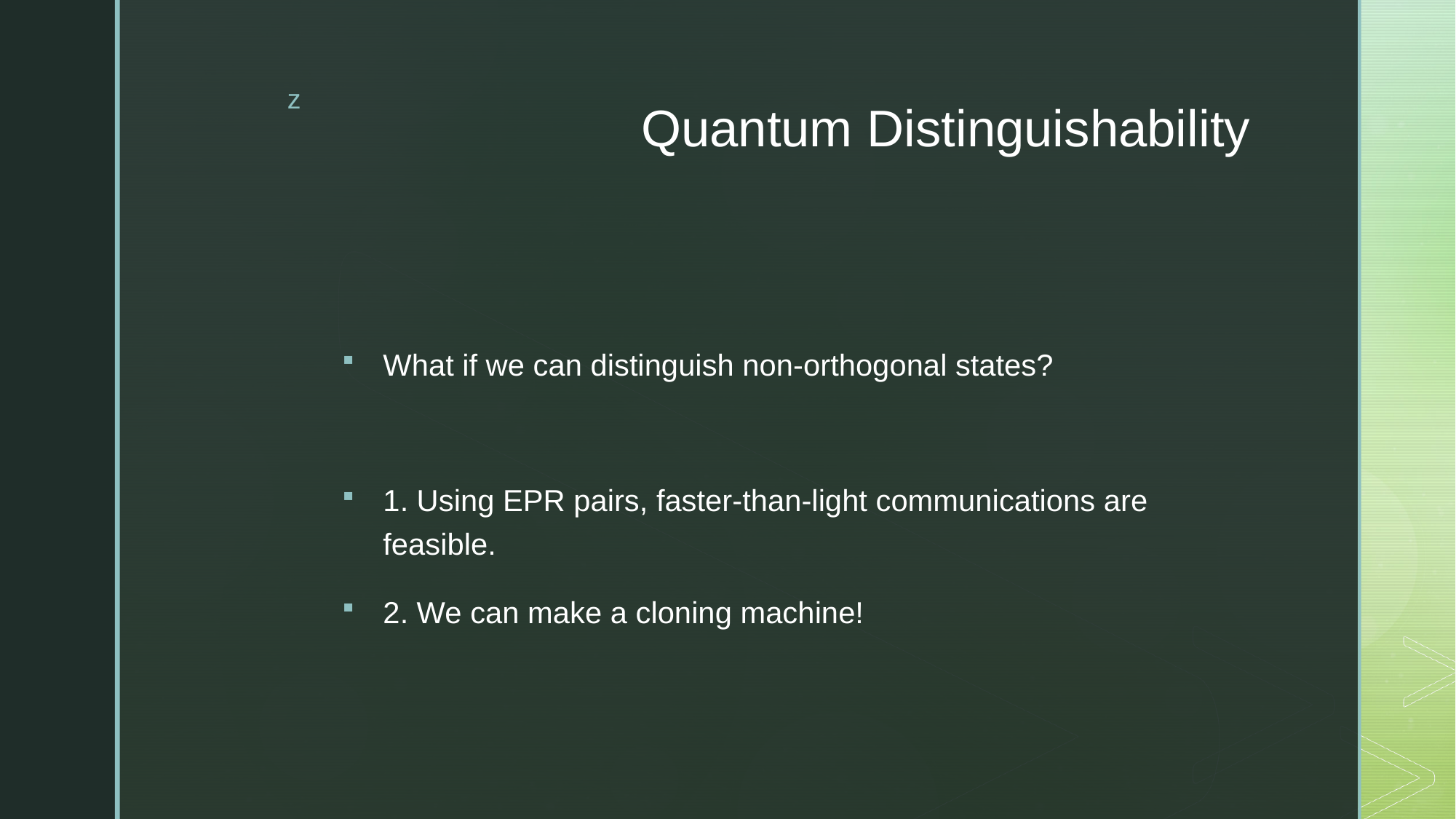

# Quantum Distinguishability
What if we can distinguish non-orthogonal states?

1. Using EPR pairs, faster-than-light communications are feasible.
2. We can make a cloning machine!